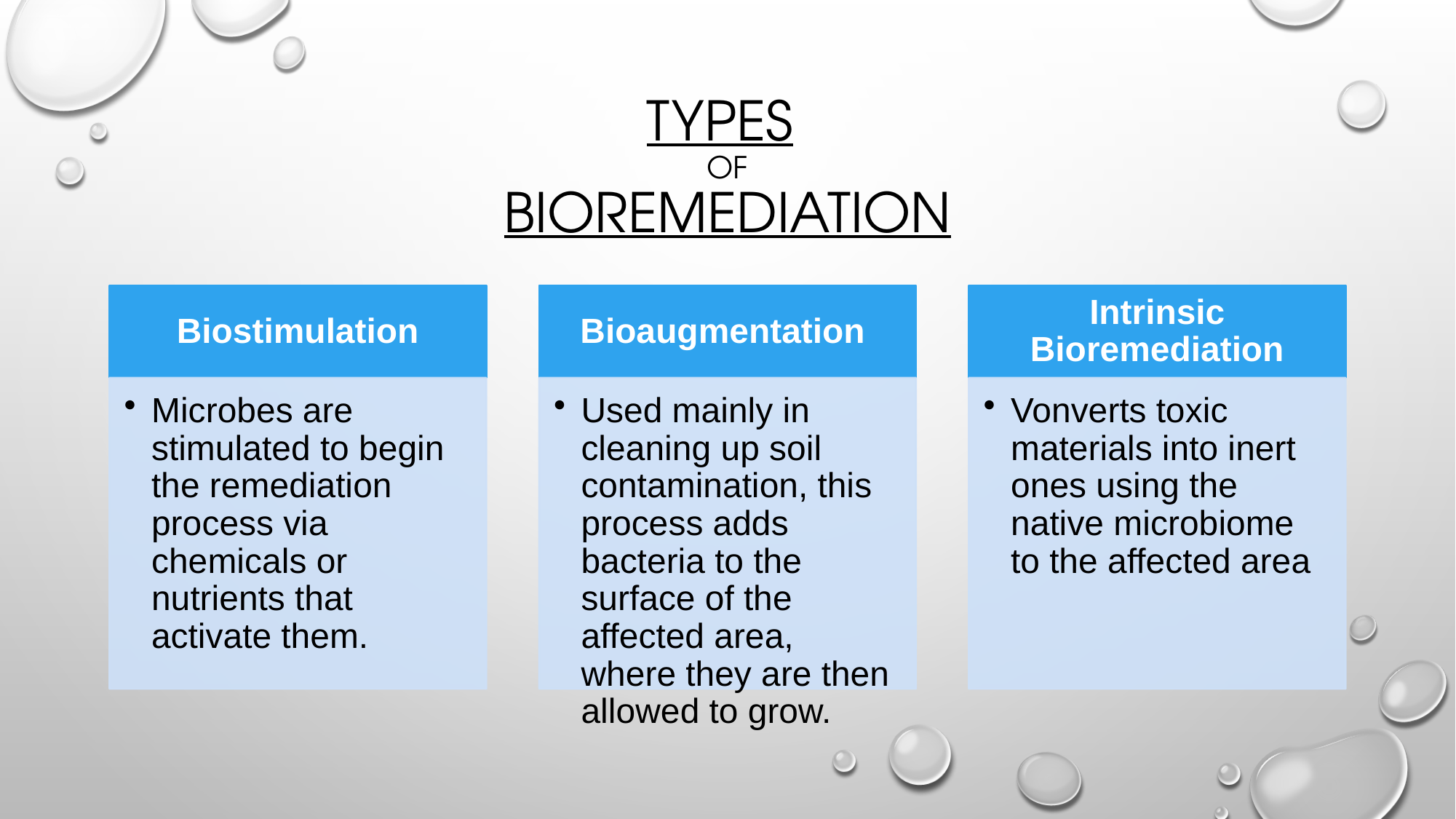

# Types of bioremediation
Biostimulation
Microbes are stimulated to begin the remediation process via chemicals or nutrients that activate them.
Bioaugmentation
Used mainly in cleaning up soil contamination, this process adds bacteria to the surface of the affected area, where they are then allowed to grow.
Intrinsic Bioremediation
Vonverts toxic materials into inert ones using the native microbiome to the affected area